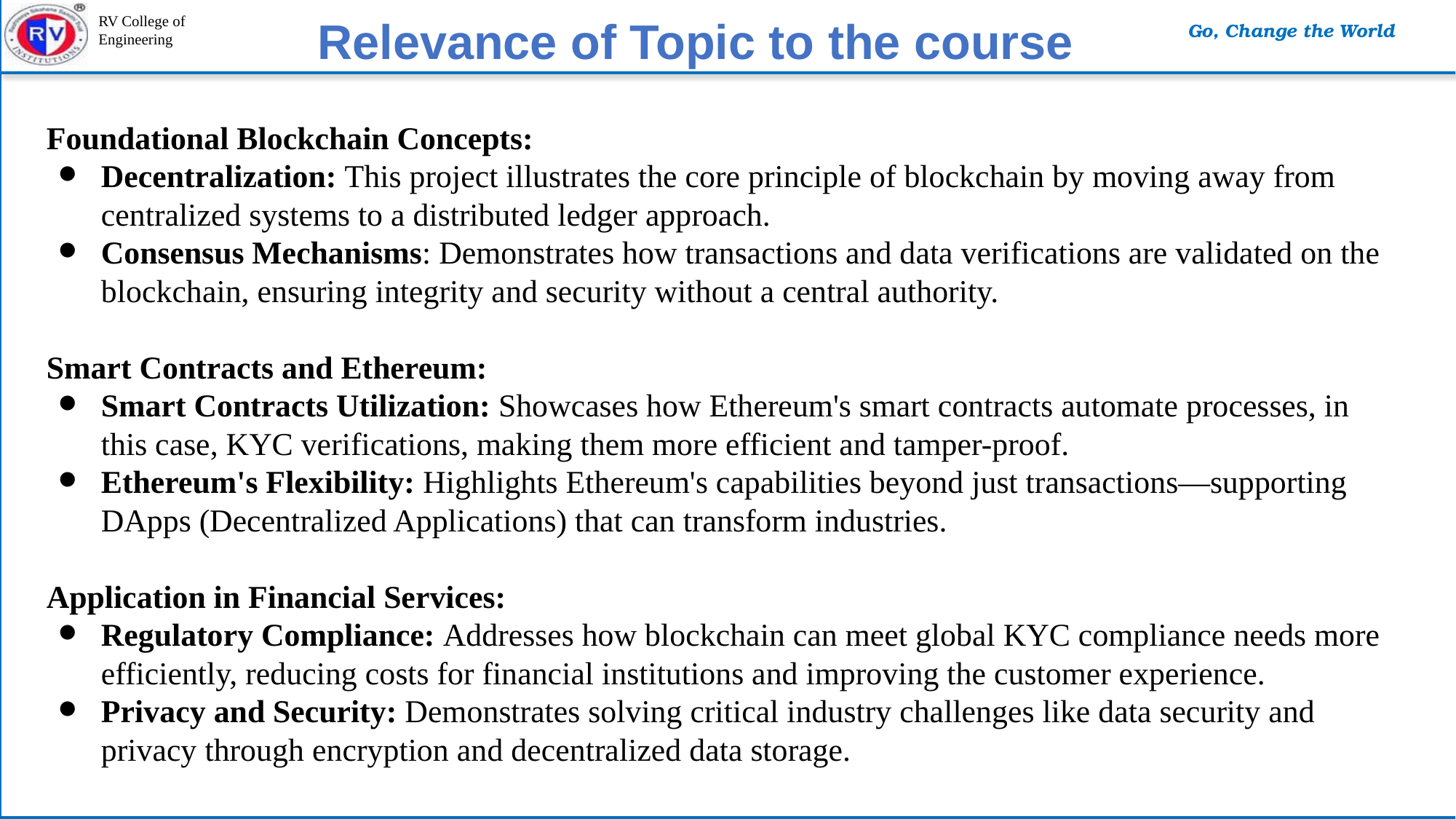

Relevance of Topic to the course

Foundational Blockchain Concepts:
Decentralization: This project illustrates the core principle of blockchain by moving away from centralized systems to a distributed ledger approach.
Consensus Mechanisms: Demonstrates how transactions and data verifications are validated on the blockchain, ensuring integrity and security without a central authority.

Smart Contracts and Ethereum:
Smart Contracts Utilization: Showcases how Ethereum's smart contracts automate processes, in this case, KYC verifications, making them more efficient and tamper-proof.
Ethereum's Flexibility: Highlights Ethereum's capabilities beyond just transactions—supporting DApps (Decentralized Applications) that can transform industries.

Application in Financial Services:
Regulatory Compliance: Addresses how blockchain can meet global KYC compliance needs more efficiently, reducing costs for financial institutions and improving the customer experience.
Privacy and Security: Demonstrates solving critical industry challenges like data security and privacy through encryption and decentralized data storage.